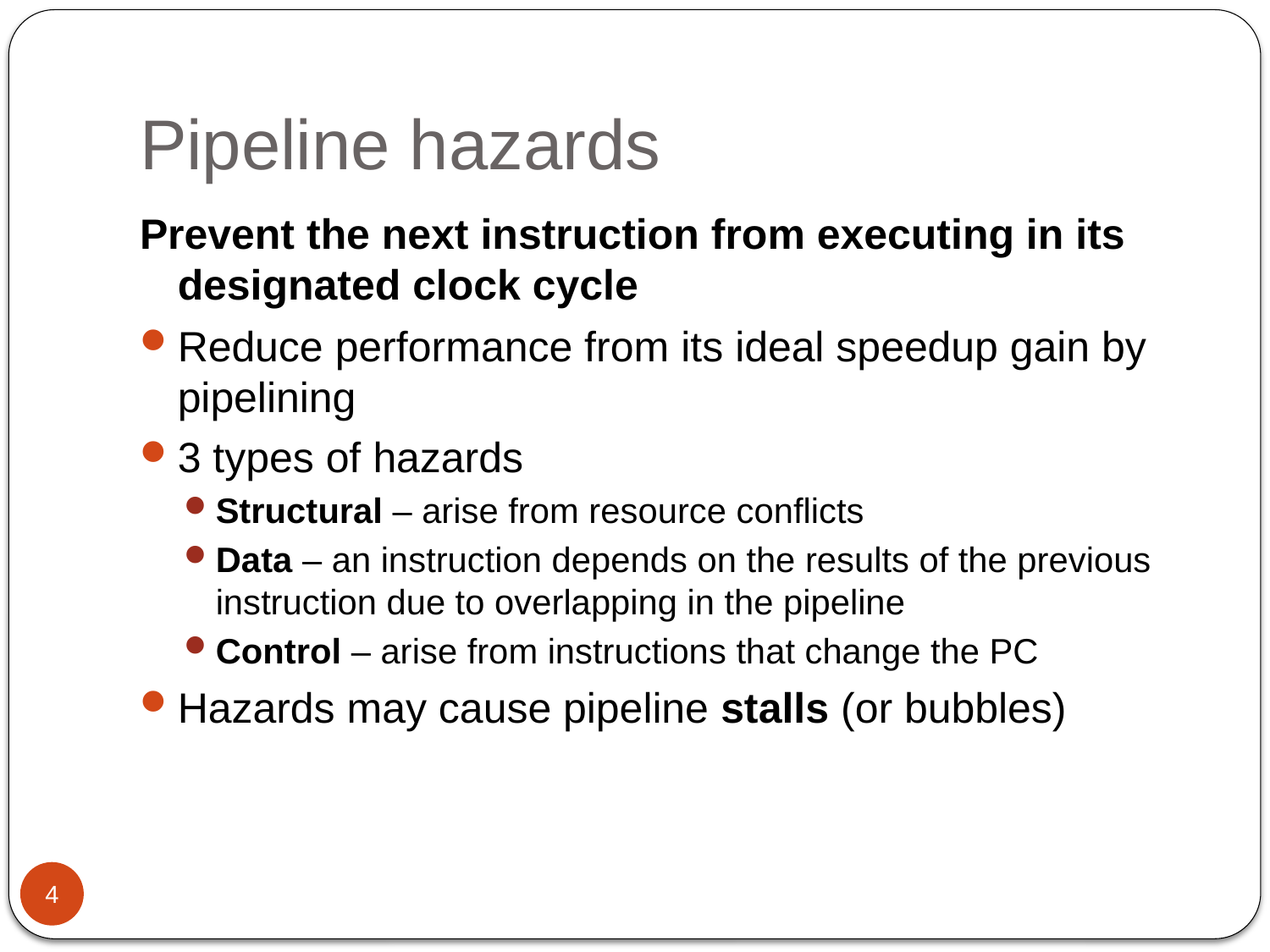

# Pipeline hazards
Prevent the next instruction from executing in its designated clock cycle
Reduce performance from its ideal speedup gain by pipelining
3 types of hazards
Structural – arise from resource conflicts
Data – an instruction depends on the results of the previous instruction due to overlapping in the pipeline
Control – arise from instructions that change the PC
Hazards may cause pipeline stalls (or bubbles)
4